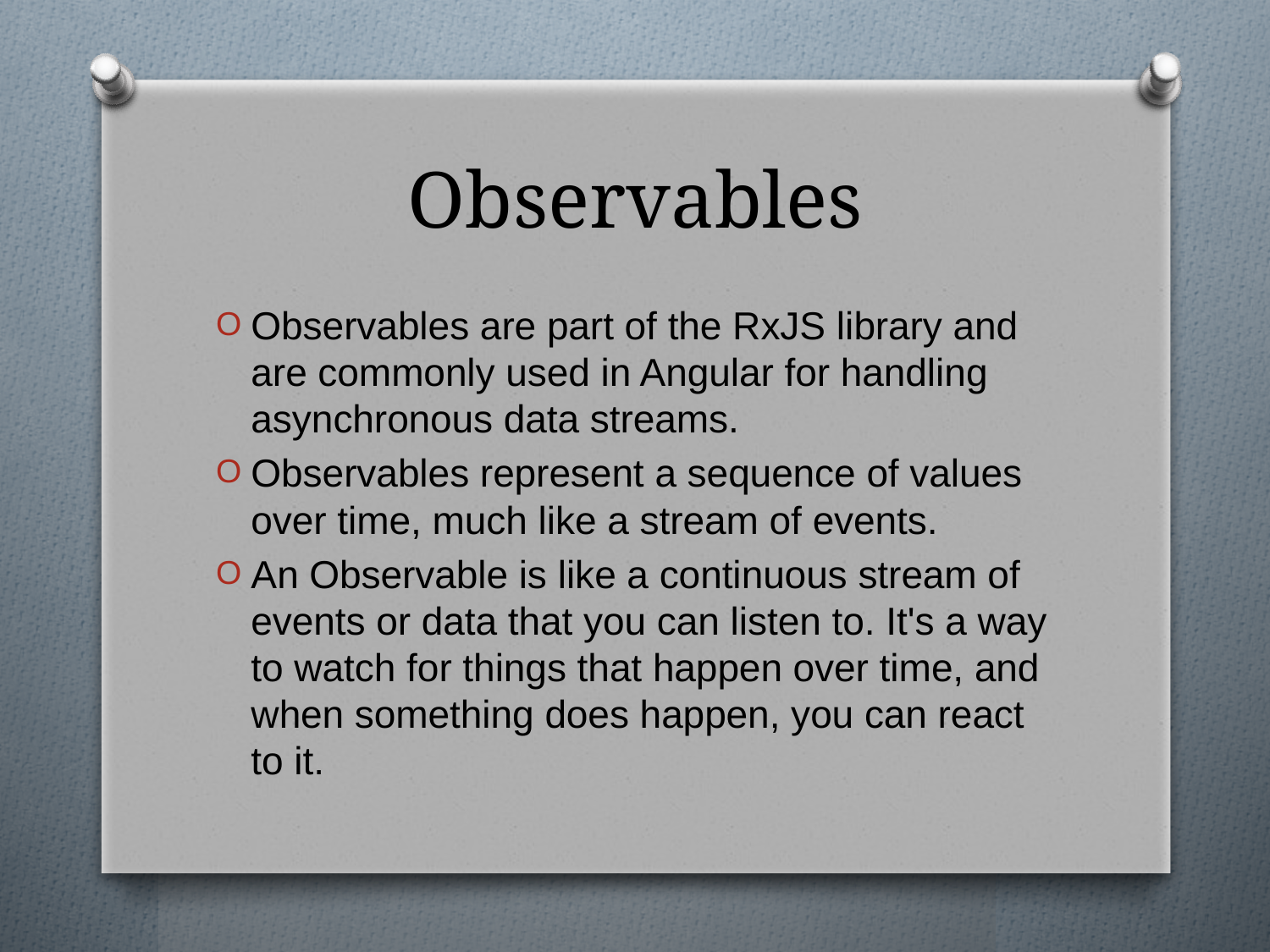

# Observables
Observables are part of the RxJS library and are commonly used in Angular for handling asynchronous data streams.
Observables represent a sequence of values over time, much like a stream of events.
An Observable is like a continuous stream of events or data that you can listen to. It's a way to watch for things that happen over time, and when something does happen, you can react to it.